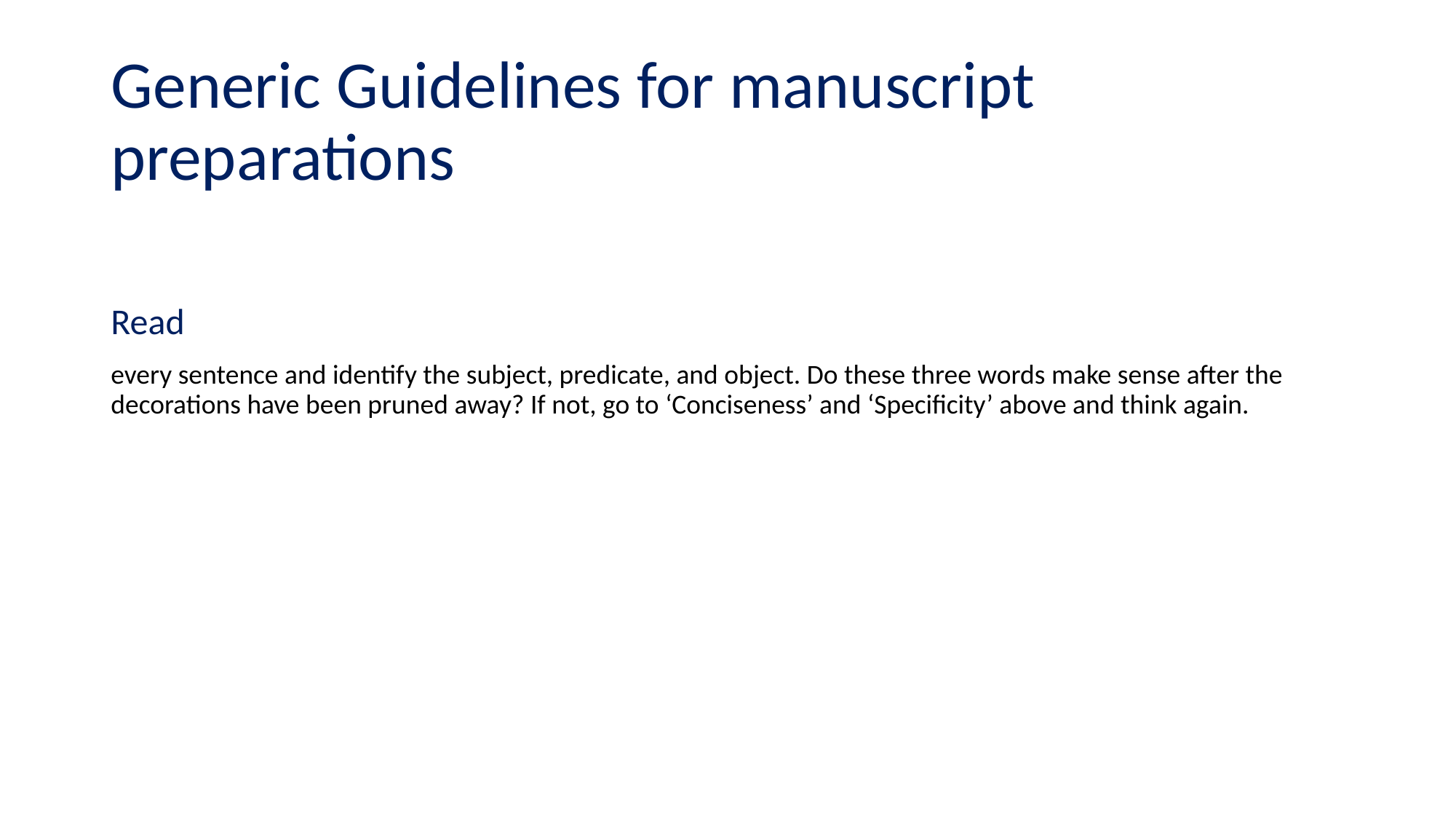

# Generic Guidelines for manuscript preparations
Read
every sentence and identify the subject, predicate, and object. Do these three words make sense after the decorations have been pruned away? If not, go to ‘Conciseness’ and ‘Specificity’ above and think again.